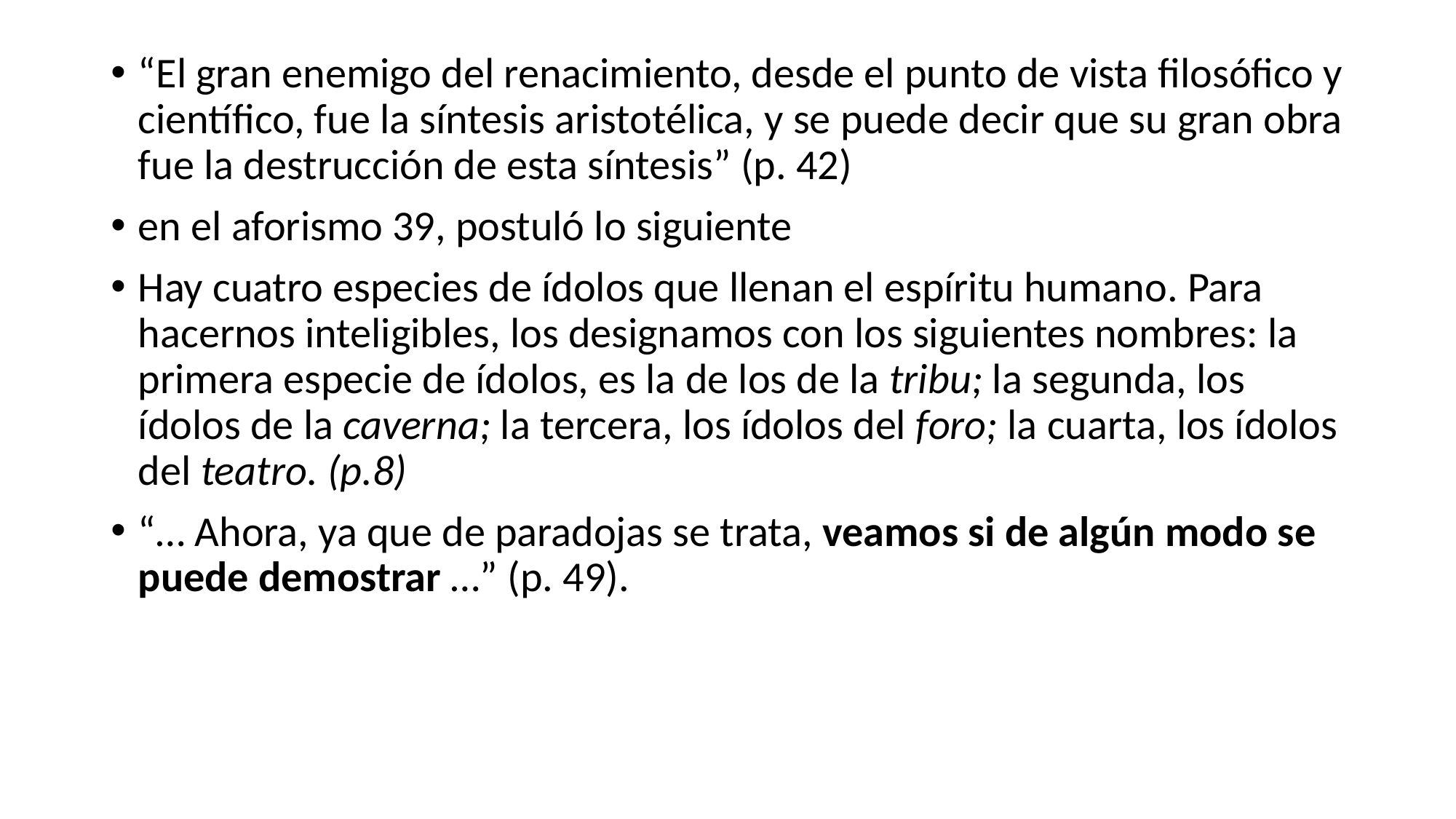

“El gran enemigo del renacimiento, desde el punto de vista filosófico y científico, fue la síntesis aristotélica, y se puede decir que su gran obra fue la destrucción de esta síntesis” (p. 42)
en el aforismo 39, postuló lo siguiente
Hay cuatro especies de ídolos que llenan el espíritu humano. Para hacernos inteligibles, los designamos con los siguientes nombres: la primera especie de ídolos, es la de los de la tribu; la segunda, los ídolos de la caverna; la tercera, los ídolos del foro; la cuarta, los ídolos del teatro. (p.8)
“… Ahora, ya que de paradojas se trata, veamos si de algún modo se puede demostrar …” (p. 49).